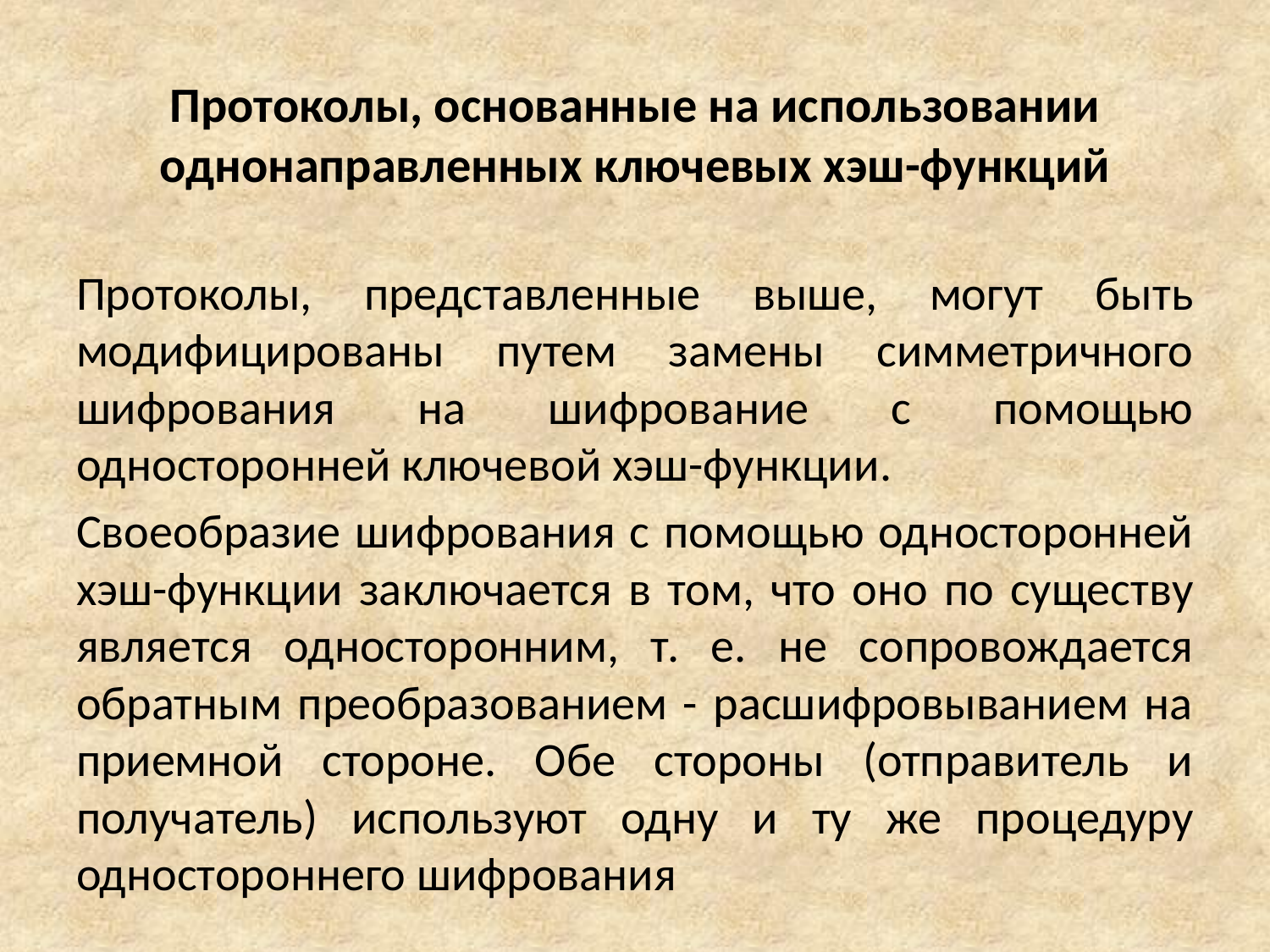

# Протоколы, основанные на использовании однонаправленных ключевых хэш-функций
Протоколы, представленные выше, могут быть модифицированы путем замены симметричного шифрования на шифрование с помощью односторонней ключевой хэш-функции.
Своеобразие шифрования с помощью односторонней хэш-функции заключается в том, что оно по существу является односторонним, т. е. не сопровождается обратным преобразованием - расшифровыванием на приемной стороне. Обе стороны (отправитель и получатель) используют одну и ту же процедуру одностороннего шифрования